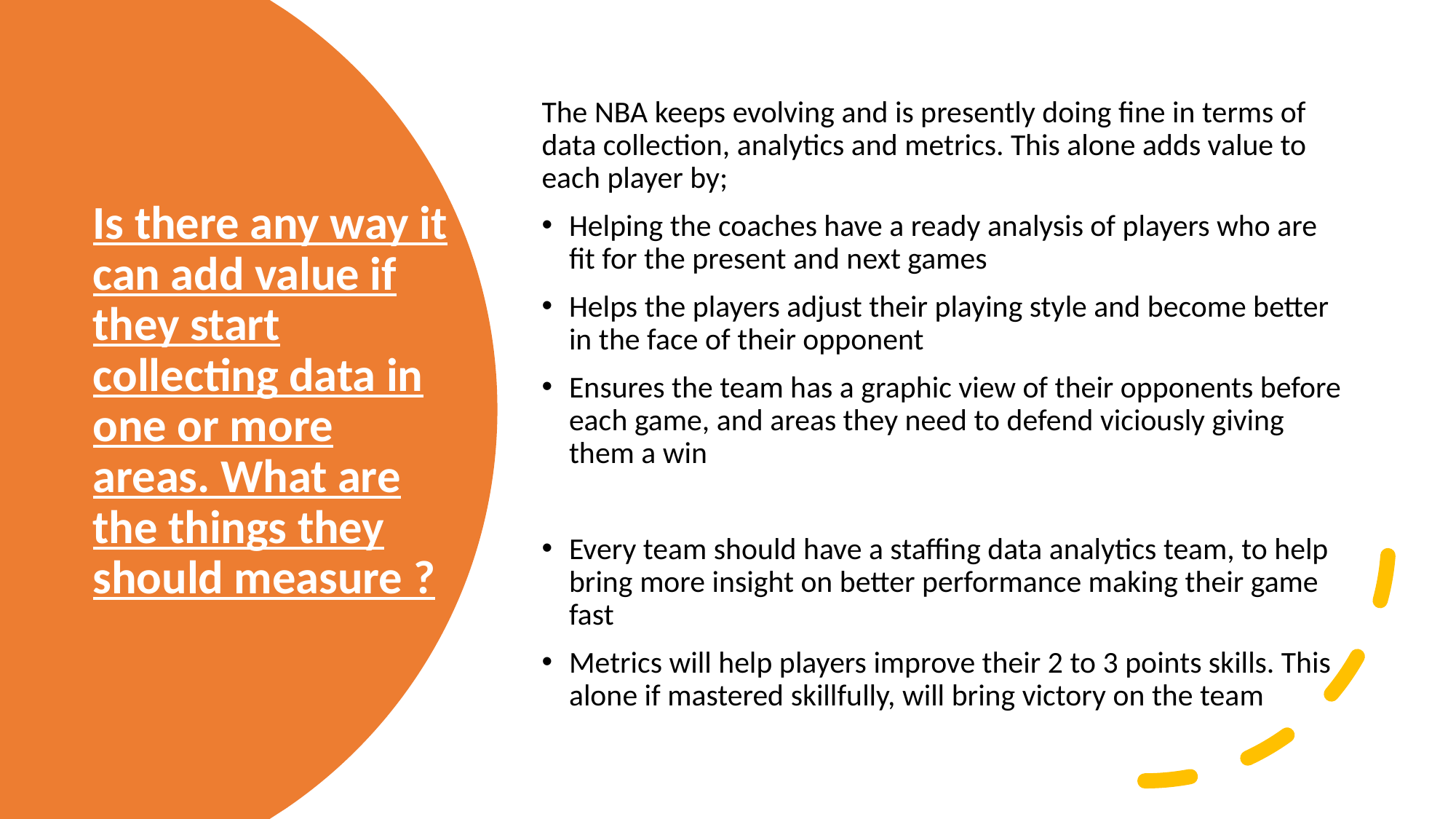

The NBA keeps evolving and is presently doing fine in terms of data collection, analytics and metrics. This alone adds value to each player by;
Helping the coaches have a ready analysis of players who are fit for the present and next games
Helps the players adjust their playing style and become better in the face of their opponent
Ensures the team has a graphic view of their opponents before each game, and areas they need to defend viciously giving them a win

Every team should have a staffing data analytics team, to help bring more insight on better performance making their game fast
Metrics will help players improve their 2 to 3 points skills. This alone if mastered skillfully, will bring victory on the team
# Is there any way it can add value if they start collecting data in one or more areas. What are the things they should measure ?